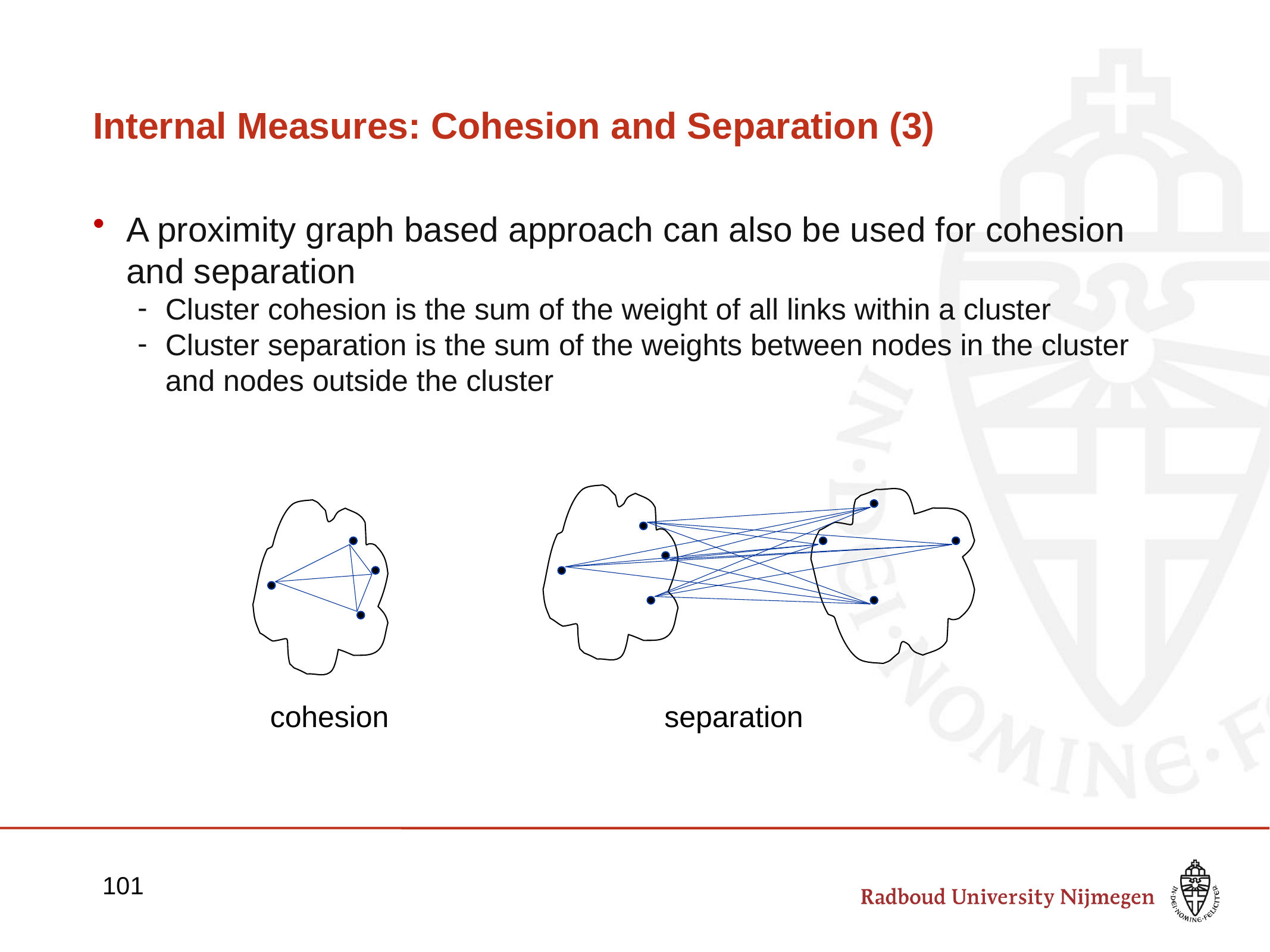

# Internal Measures: Cohesion and Separation (3)
A proximity graph based approach can also be used for cohesion and separation
Cluster cohesion is the sum of the weight of all links within a cluster
Cluster separation is the sum of the weights between nodes in the cluster and nodes outside the cluster

cohesion
separation
101